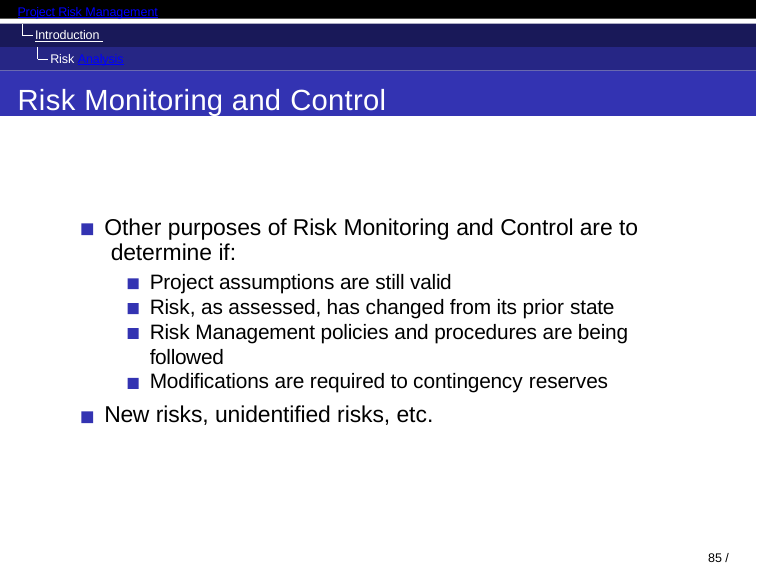

Project Risk Management
Introduction  Risk Analysis

Risk Monitoring and Control
Other purposes of Risk Monitoring and Control are to  determine if:
Project assumptions are still valid
Risk, as assessed, has changed from its prior state  Risk Management policies and procedures are being  followed
Modifications are required to contingency reserves
New risks, unidentified risks, etc.

85 / 98